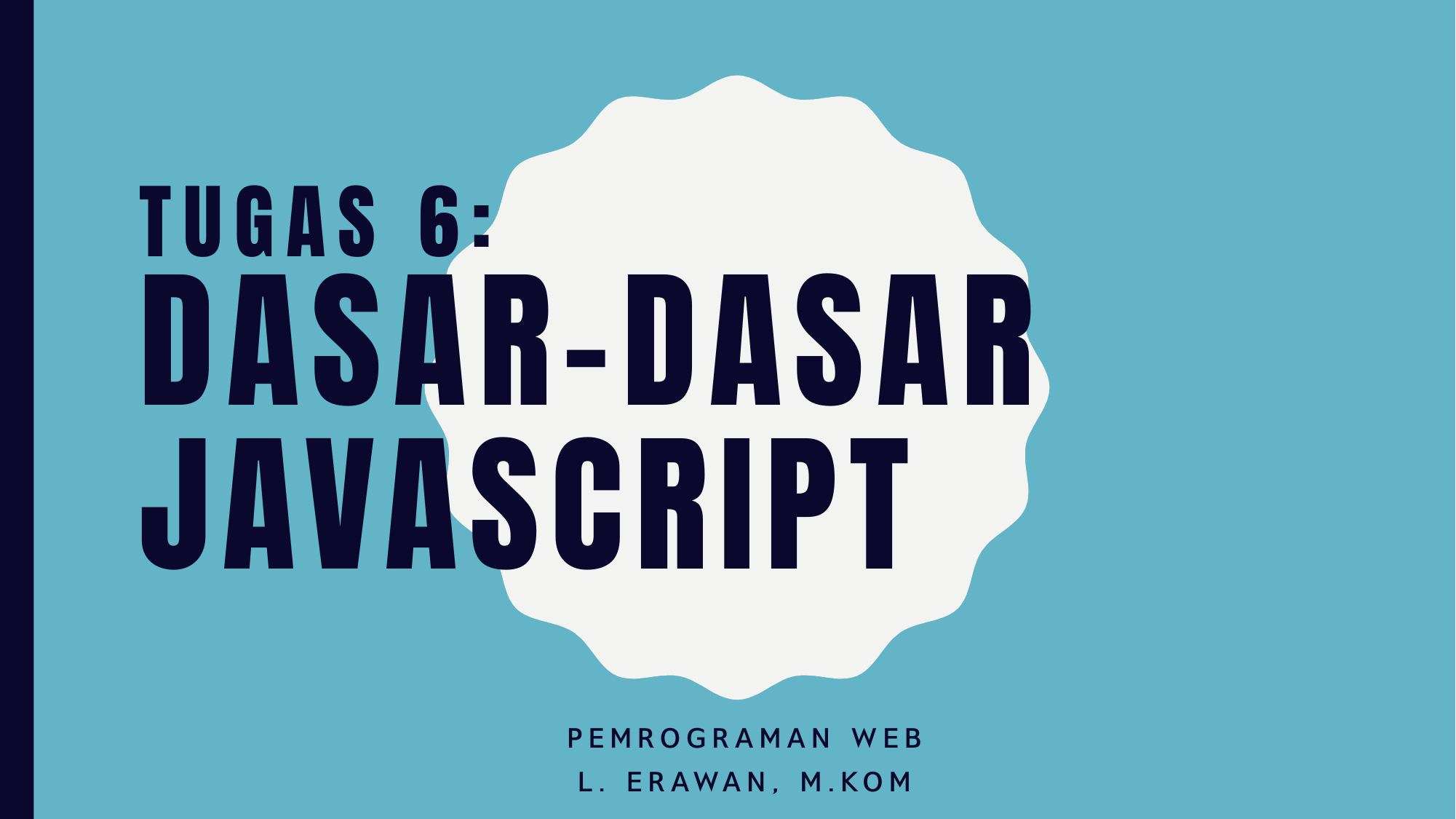

# Tugas 6: dasar-dasar javascript
Pemrograman Web
L. Erawan, M.Kom